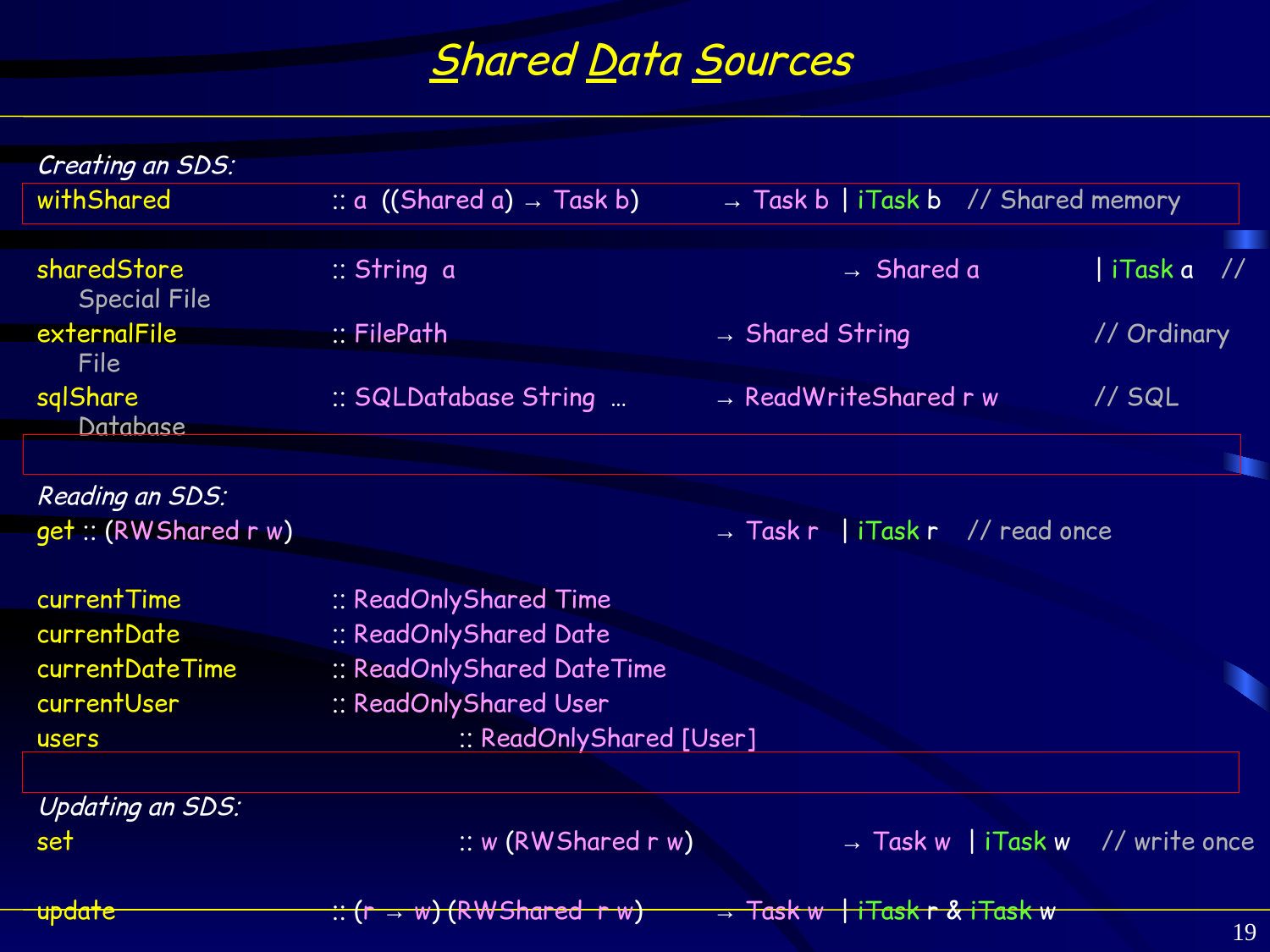

# Shared Data Sources

Creating an SDS:
withShared 		:: a  ((Shared a) → Task b)	 → Task b 	| iTask b	// Shared memory

sharedStore 		:: String  a 			→ Shared a 	| iTask a	// Special File
externalFile 		:: FilePath 			→ Shared String 		// Ordinary File
sqlShare 		:: SQLDatabase String  …	→ ReadWriteShared r w 	// SQL Database

Reading an SDS:
get :: (RWShared r w) 				→ Task r 	| iTask r	// read once

currentTime		:: ReadOnlyShared Time
currentDate		:: ReadOnlyShared Date
currentDateTime	:: ReadOnlyShared DateTime
currentUser		:: ReadOnlyShared User
users			:: ReadOnlyShared [User]

Updating an SDS:
set 			:: w (RWShared r w) 		→ Task w 	| iTask w	 // write once

update 		:: (r → w) (RWShared  r w) 	→ Task w 	| iTask r & iTask w

19